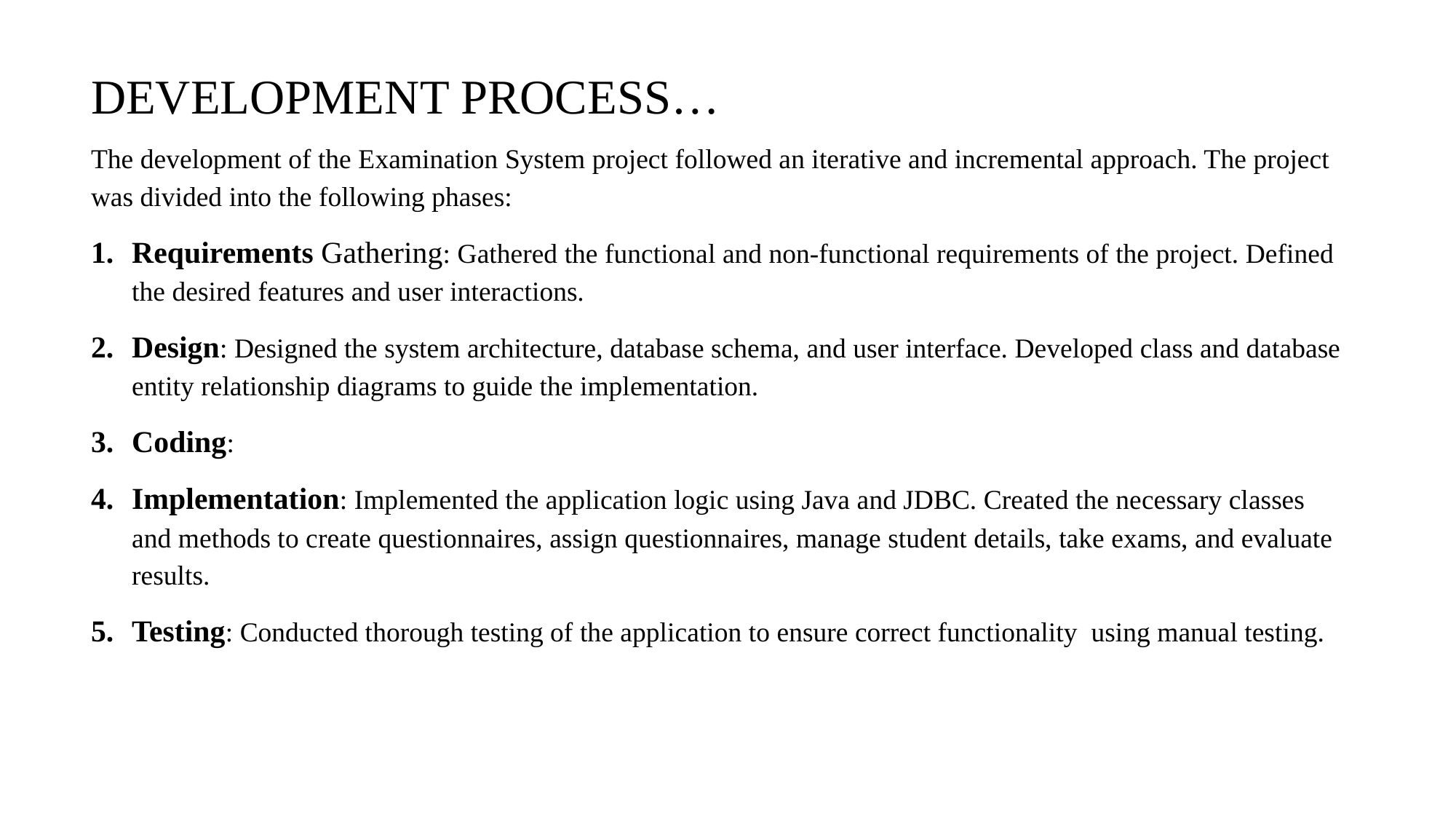

# DEVELOPMENT PROCESS…
The development of the Examination System project followed an iterative and incremental approach. The project was divided into the following phases:
Requirements Gathering: Gathered the functional and non-functional requirements of the project. Defined the desired features and user interactions.
Design: Designed the system architecture, database schema, and user interface. Developed class and database entity relationship diagrams to guide the implementation.
Coding:
Implementation: Implemented the application logic using Java and JDBC. Created the necessary classes and methods to create questionnaires, assign questionnaires, manage student details, take exams, and evaluate results.
Testing: Conducted thorough testing of the application to ensure correct functionality  using manual testing.